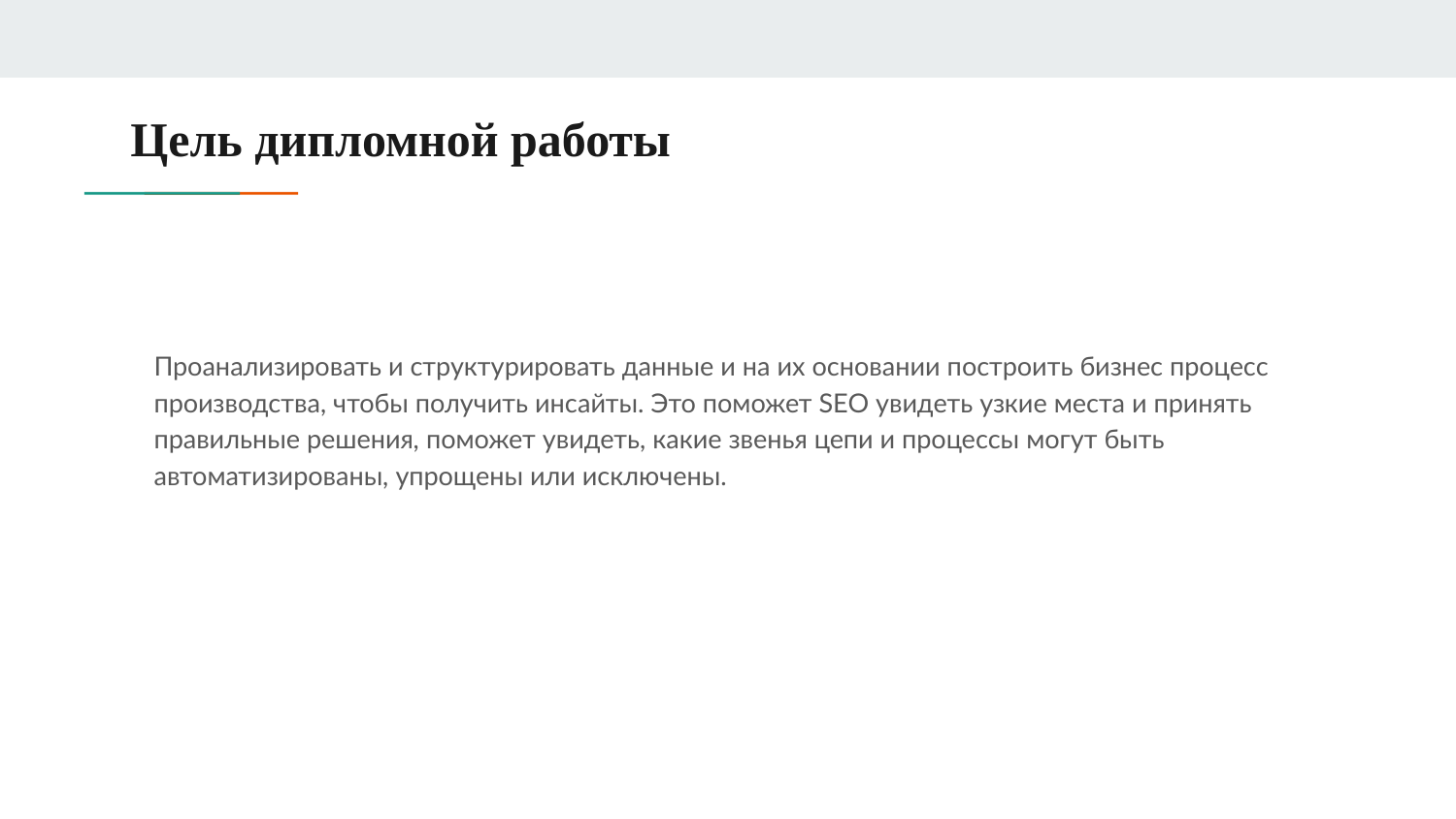

# Цель дипломной работы
Проанализировать и структурировать данные и на их основании построить бизнес процесс производства, чтобы получить инсайты. Это поможет SEO увидеть узкие места и принять правильные решения, поможет увидеть, какие звенья цепи и процессы могут быть автоматизированы, упрощены или исключены.